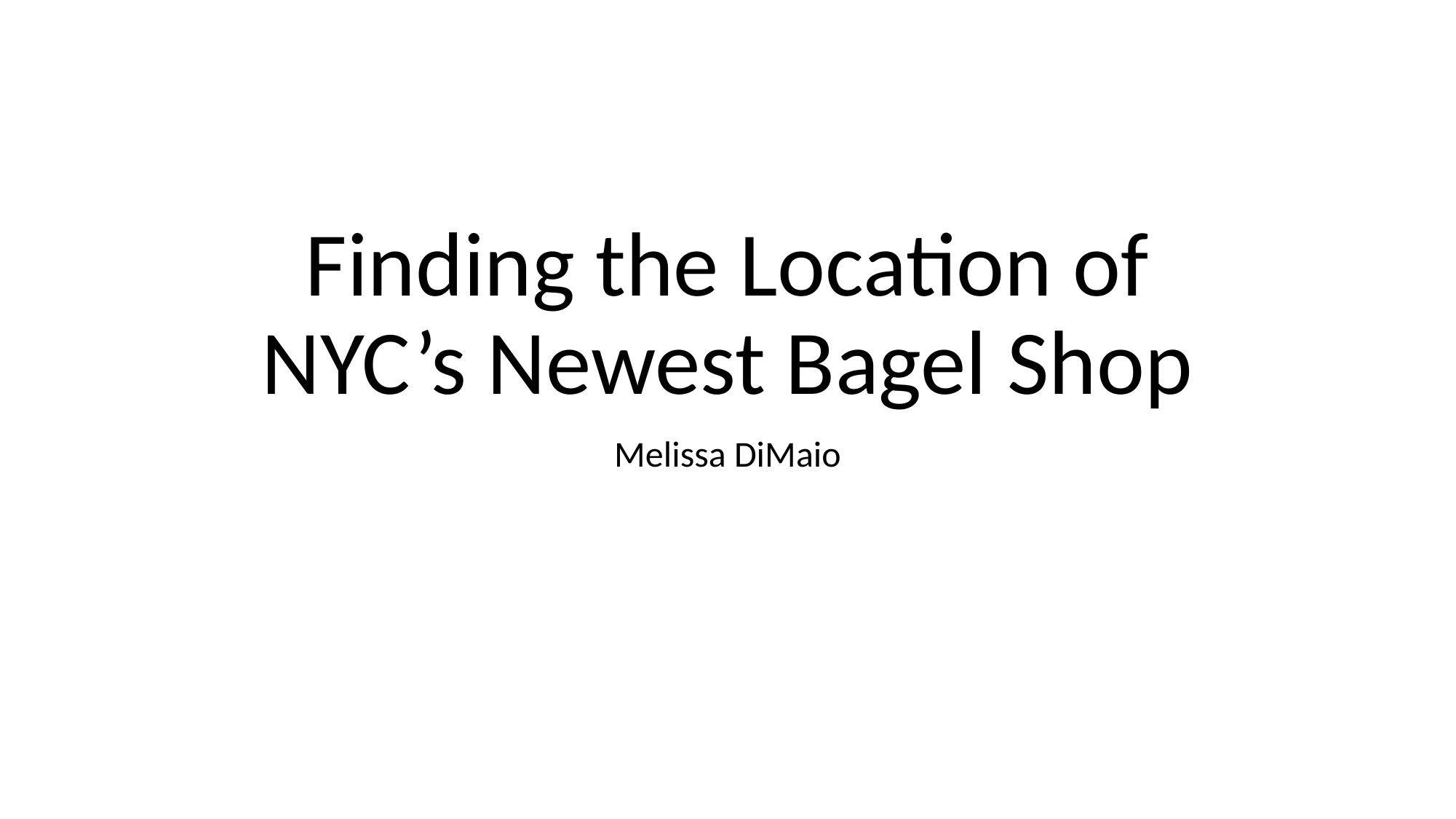

# Finding the Location of NYC’s Newest Bagel Shop
Melissa DiMaio